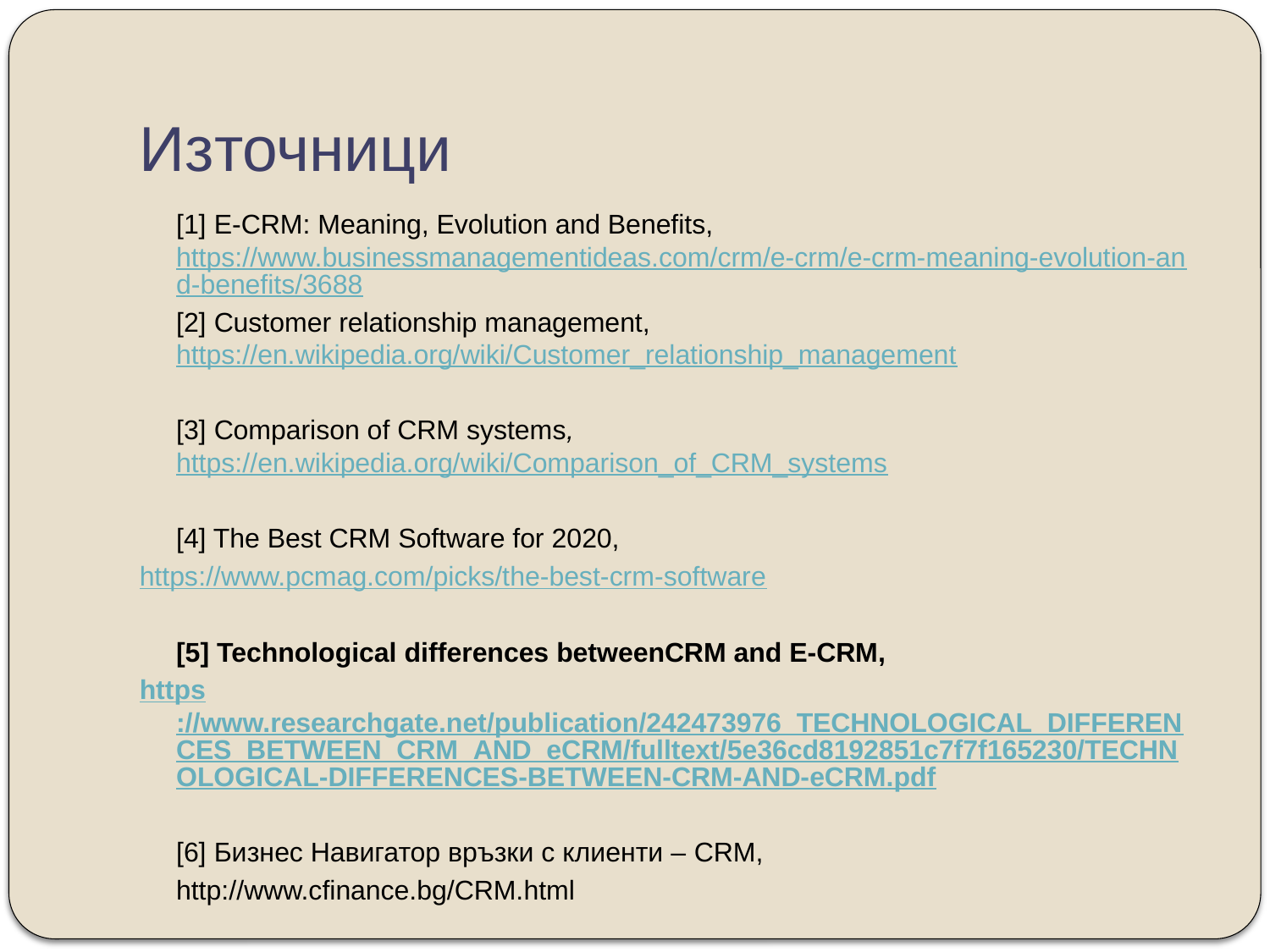

# Източници
	[1] E-CRM: Meaning, Evolution and Benefits, https://www.businessmanagementideas.com/crm/e-crm/e-crm-meaning-evolution-and-benefits/3688
	[2] Customer relationship management, https://en.wikipedia.org/wiki/Customer_relationship_management

	[3] Comparison of CRM systems, https://en.wikipedia.org/wiki/Comparison_of_CRM_systems

	[4] The Best CRM Software for 2020,
	https://www.pcmag.com/picks/the-best-crm-software

	[5] Technological differences betweenCRM and E-CRM,
	https://www.researchgate.net/publication/242473976_TECHNOLOGICAL_DIFFERENCES_BETWEEN_CRM_AND_eCRM/fulltext/5e36cd8192851c7f7f165230/TECHNOLOGICAL-DIFFERENCES-BETWEEN-CRM-AND-eCRM.pdf

	[6] Бизнес Навигатор връзки с клиенти – CRM,
	http://www.cfinance.bg/CRM.html